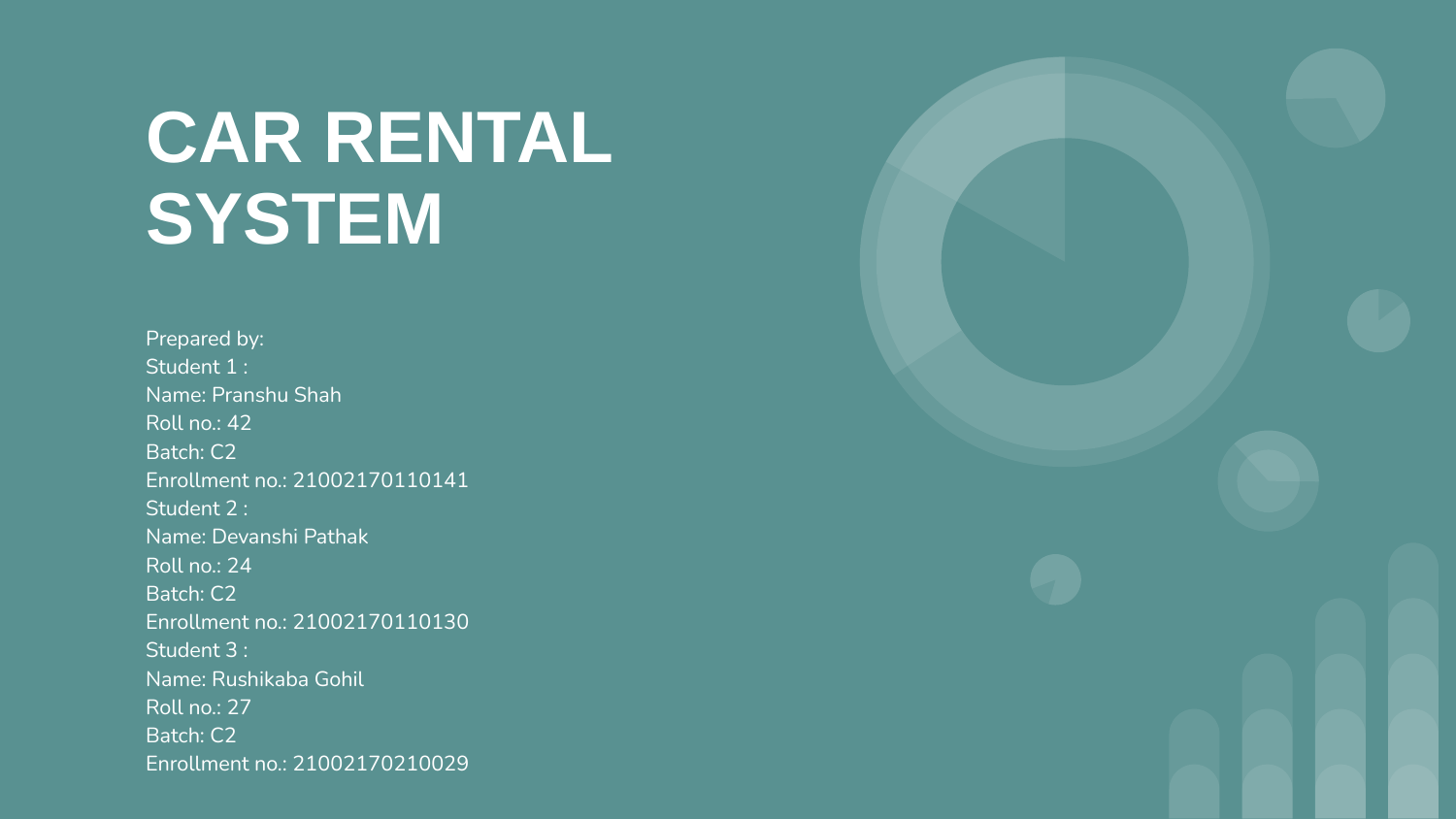

# CAR RENTAL  SYSTEM
Prepared by:
Student 1 :
Name: Pranshu Shah
Roll no.: 42
Batch: C2
Enrollment no.: 21002170110141
Student 2 :
Name: Devanshi Pathak
Roll no.: 24
Batch: C2
Enrollment no.: 21002170110130
Student 3 :
Name: Rushikaba Gohil
Roll no.: 27
Batch: C2
Enrollment no.: 21002170210029